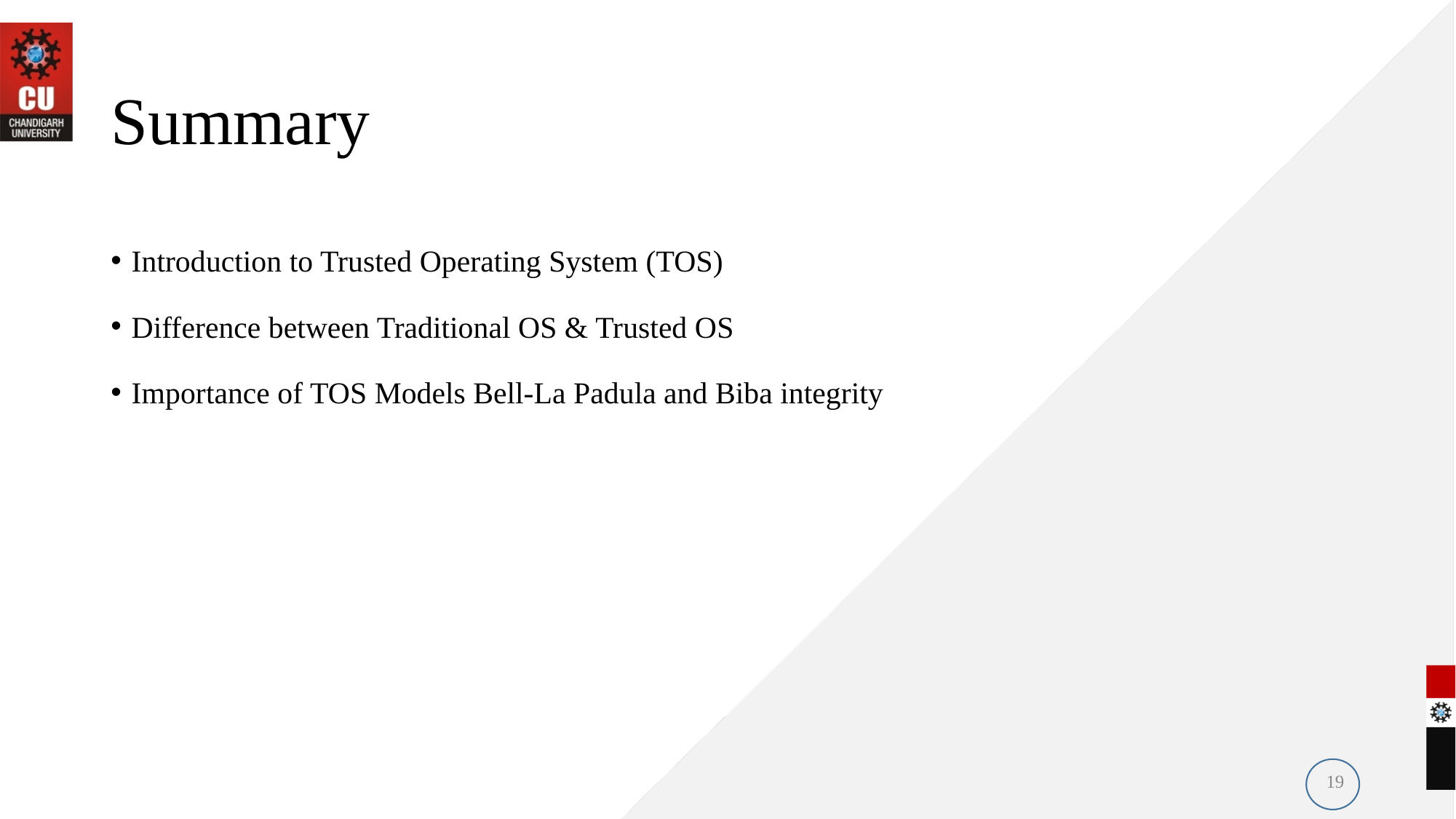

# Summary
Introduction to Trusted Operating System (TOS)
Difference between Traditional OS & Trusted OS
Importance of TOS Models Bell-La Padula and Biba integrity

19